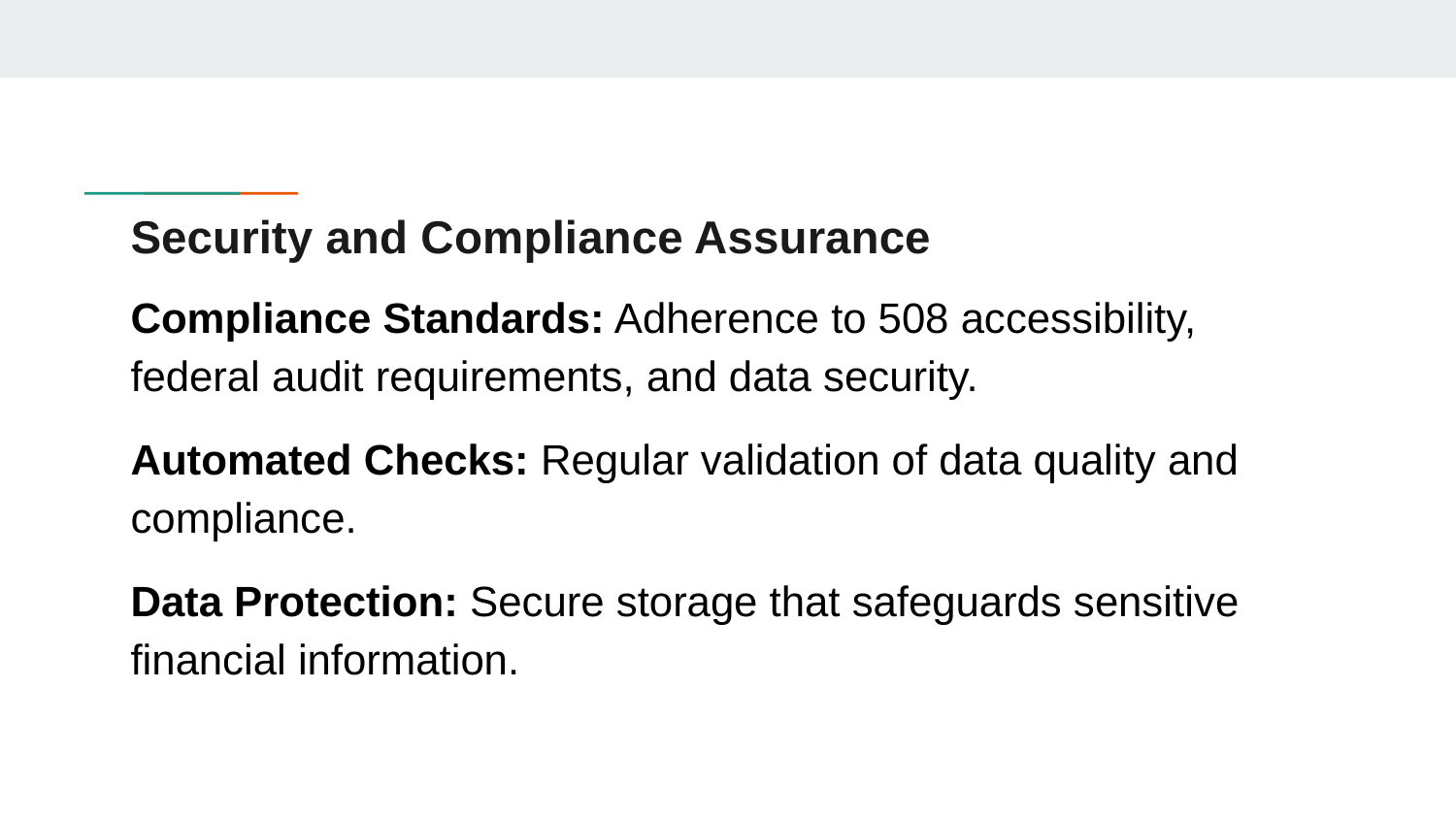

# Security and Compliance Assurance
Compliance Standards: Adherence to 508 accessibility, federal audit requirements, and data security.
Automated Checks: Regular validation of data quality and compliance.
Data Protection: Secure storage that safeguards sensitive financial information.